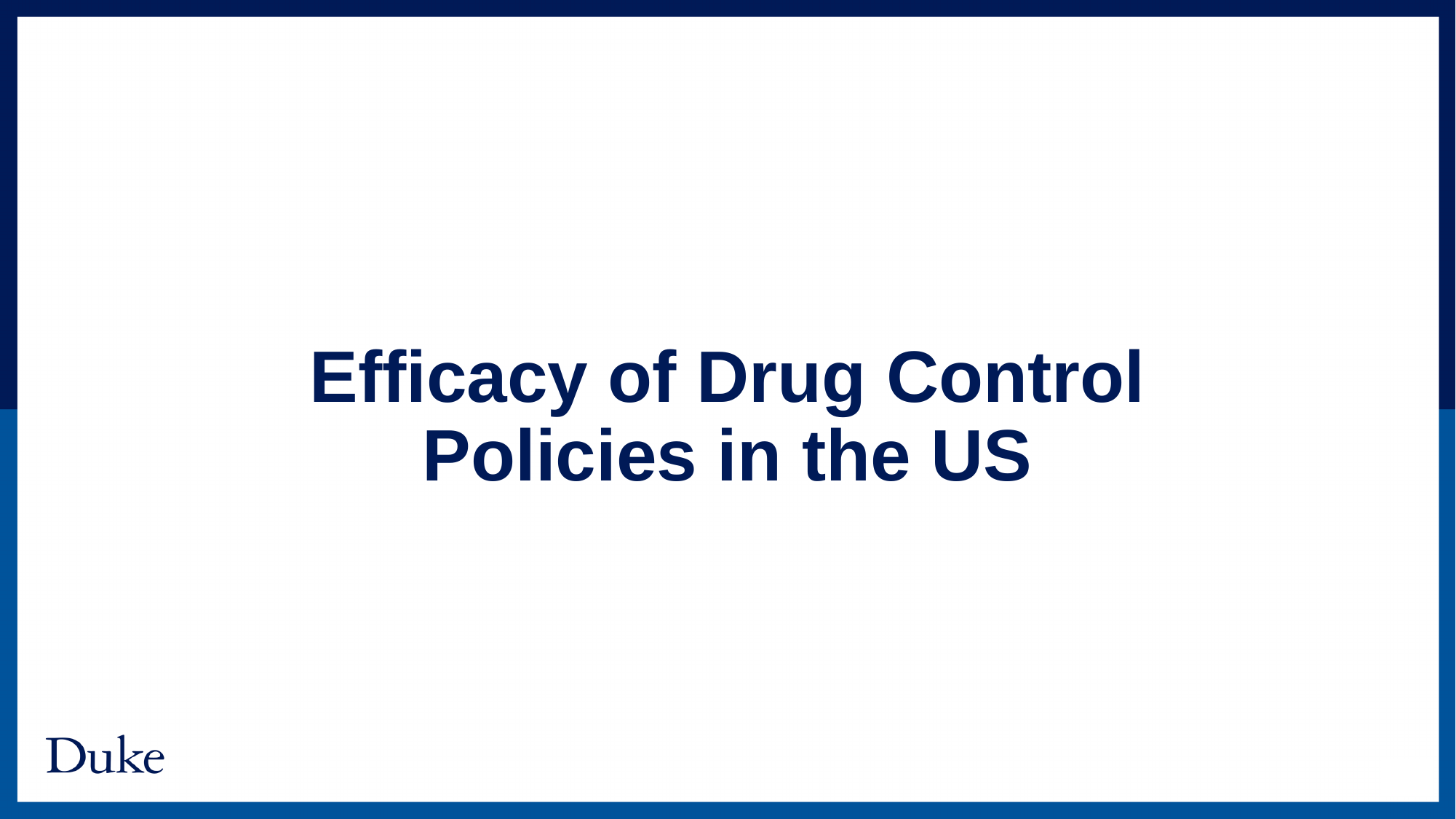

# Efficacy of Drug Control Policies in the US
1